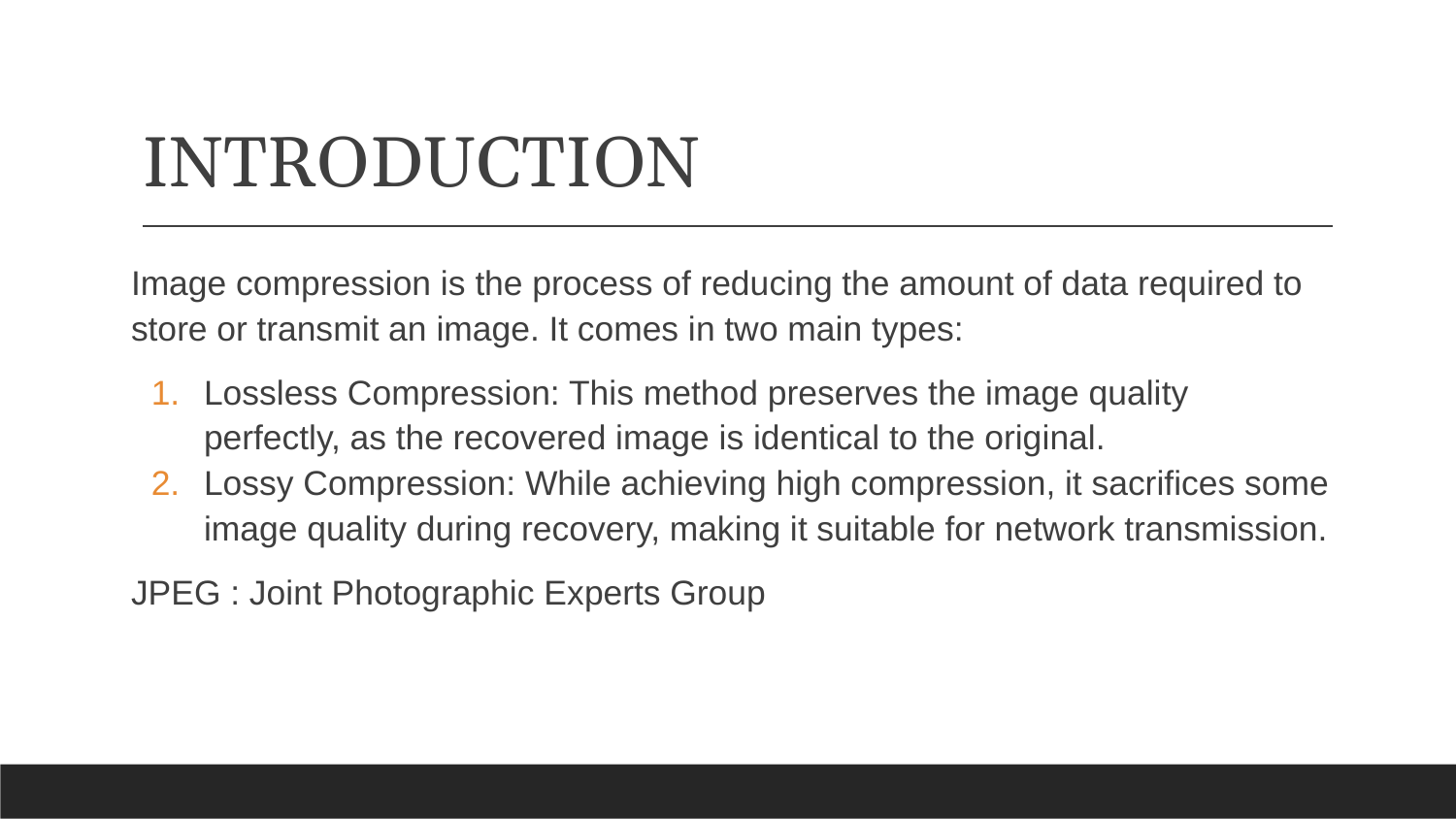

# INTRODUCTION
Image compression is the process of reducing the amount of data required to store or transmit an image. It comes in two main types:
Lossless Compression: This method preserves the image quality perfectly, as the recovered image is identical to the original.
Lossy Compression: While achieving high compression, it sacrifices some image quality during recovery, making it suitable for network transmission.
JPEG : Joint Photographic Experts Group